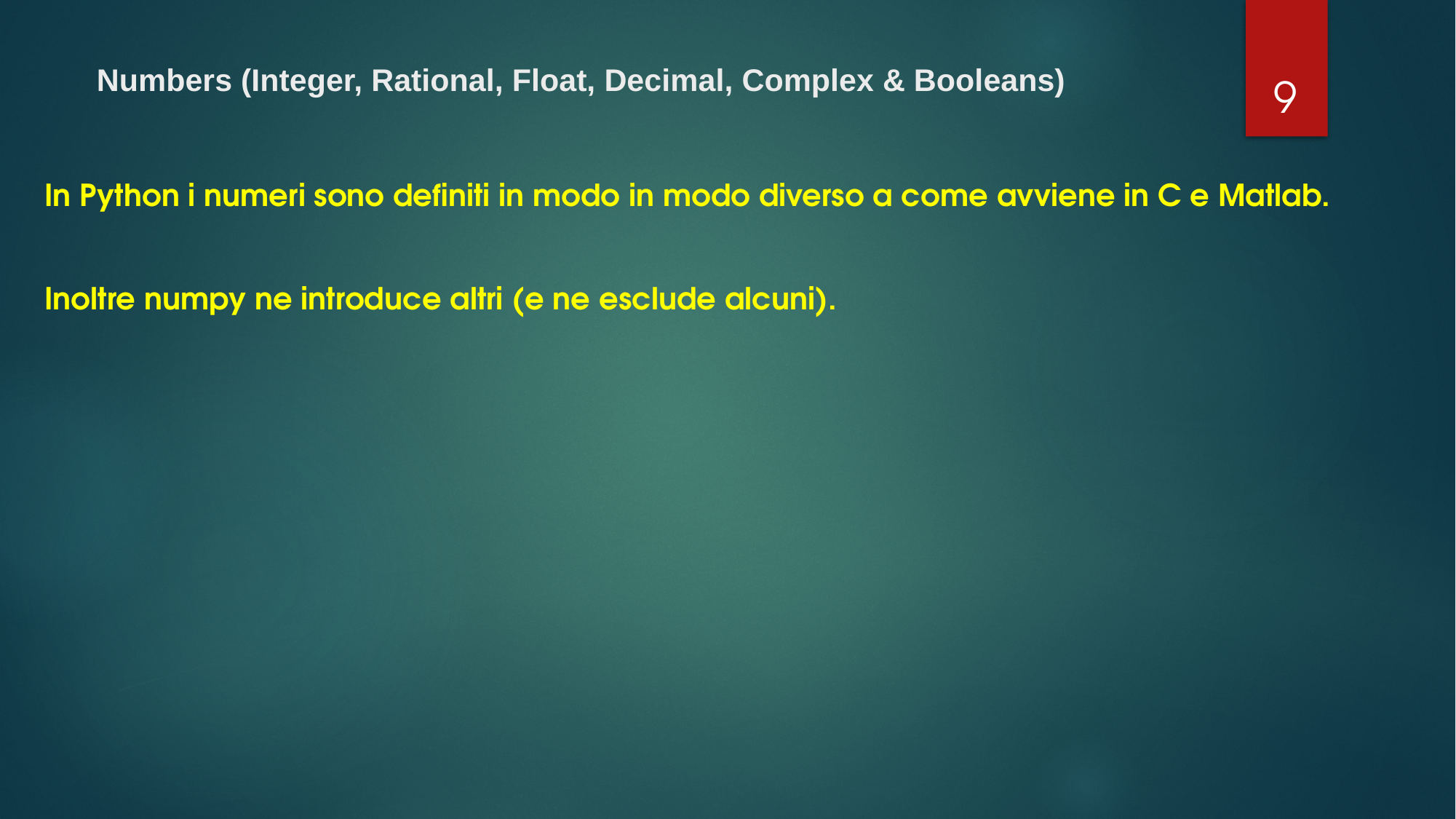

# Numbers (Integer, Rational, Float, Decimal, Complex & Booleans)
9
In Python i numeri sono definiti in modo in modo diverso a come avviene in C e Matlab.

Inoltre numpy ne introduce altri (e ne esclude alcuni).